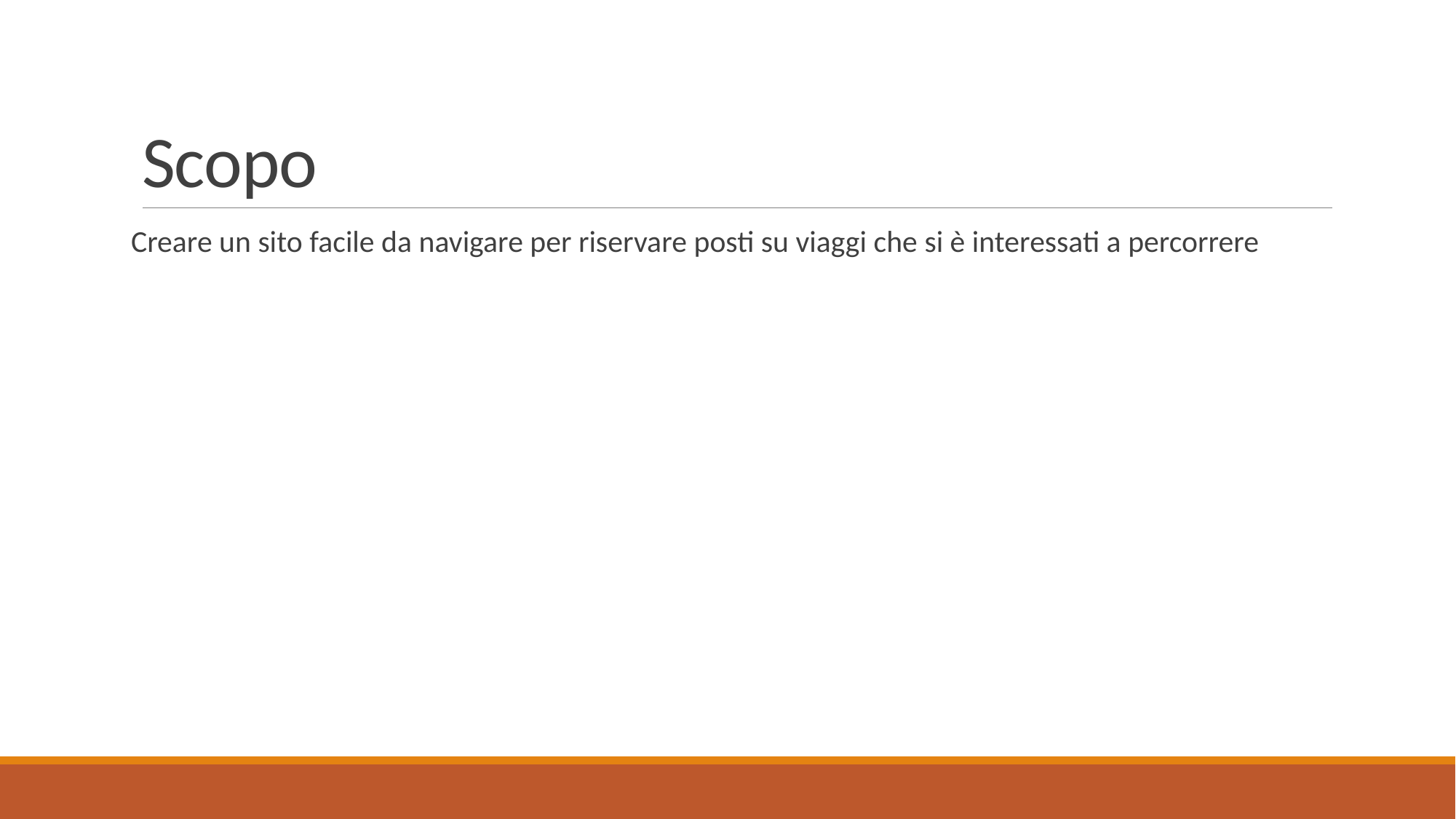

# Scopo
Creare un sito facile da navigare per riservare posti su viaggi che si è interessati a percorrere